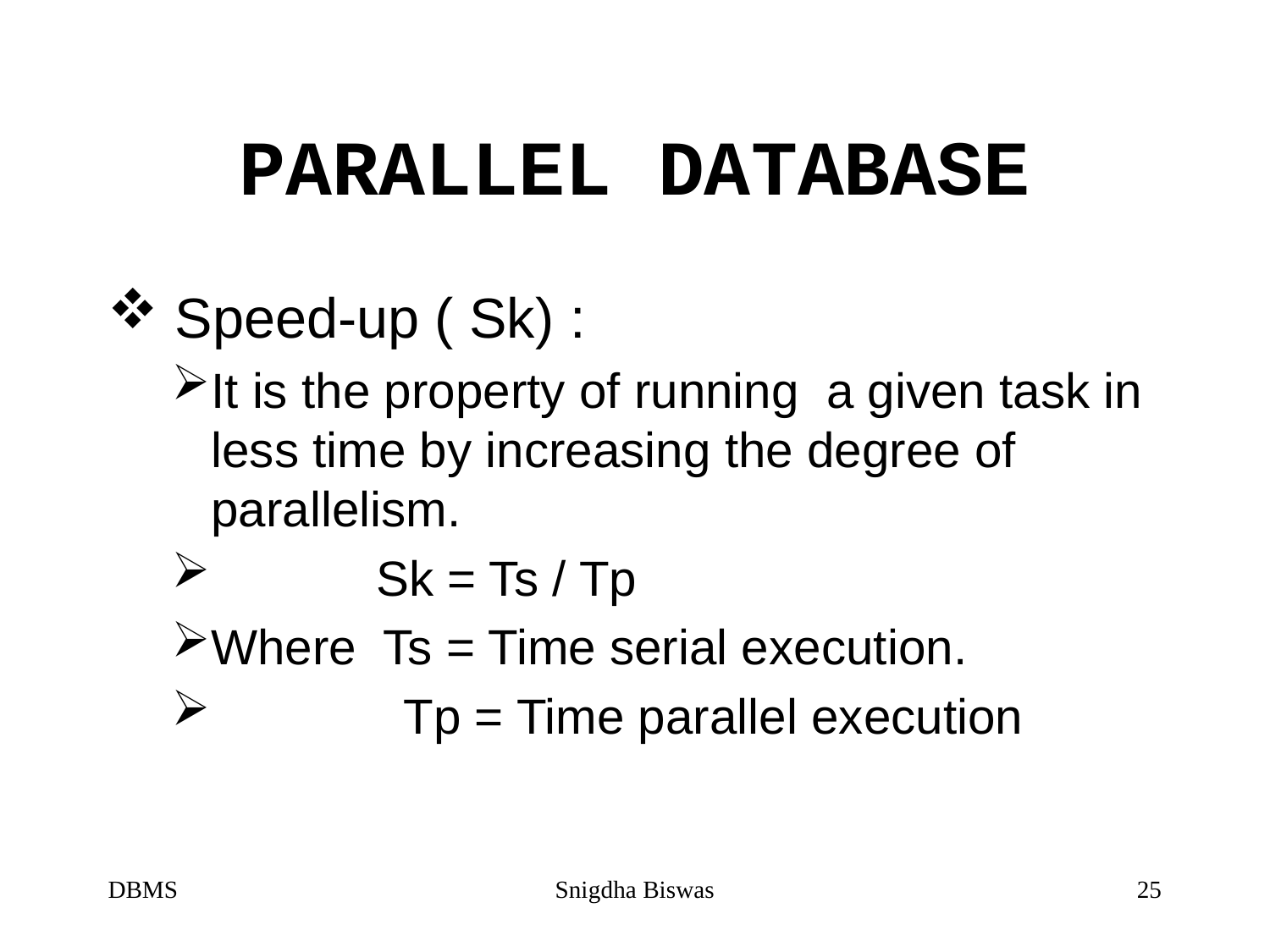

# PARALLEL DATABASE
 Speed-up ( Sk) :
It is the property of running  a given task in less time by increasing the degree of parallelism.
            Sk = Ts / Tp
Where  Ts = Time serial execution.
              Tp = Time parallel execution

DBMS
Snigdha Biswas
25